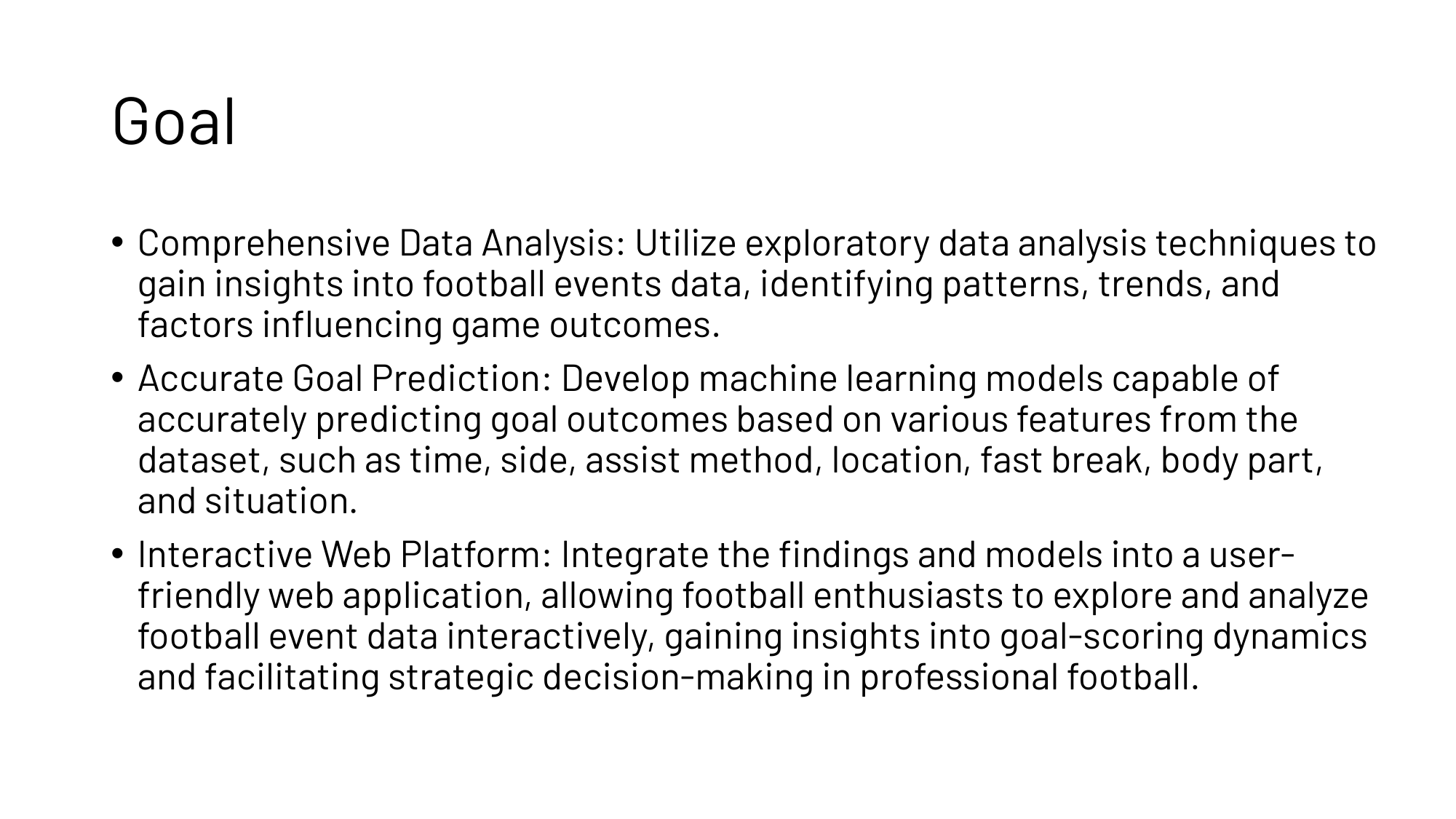

# Goal
Comprehensive Data Analysis: Utilize exploratory data analysis techniques to gain insights into football events data, identifying patterns, trends, and factors influencing game outcomes.
Accurate Goal Prediction: Develop machine learning models capable of accurately predicting goal outcomes based on various features from the dataset, such as time, side, assist method, location, fast break, body part, and situation.
Interactive Web Platform: Integrate the findings and models into a user-friendly web application, allowing football enthusiasts to explore and analyze football event data interactively, gaining insights into goal-scoring dynamics and facilitating strategic decision-making in professional football.